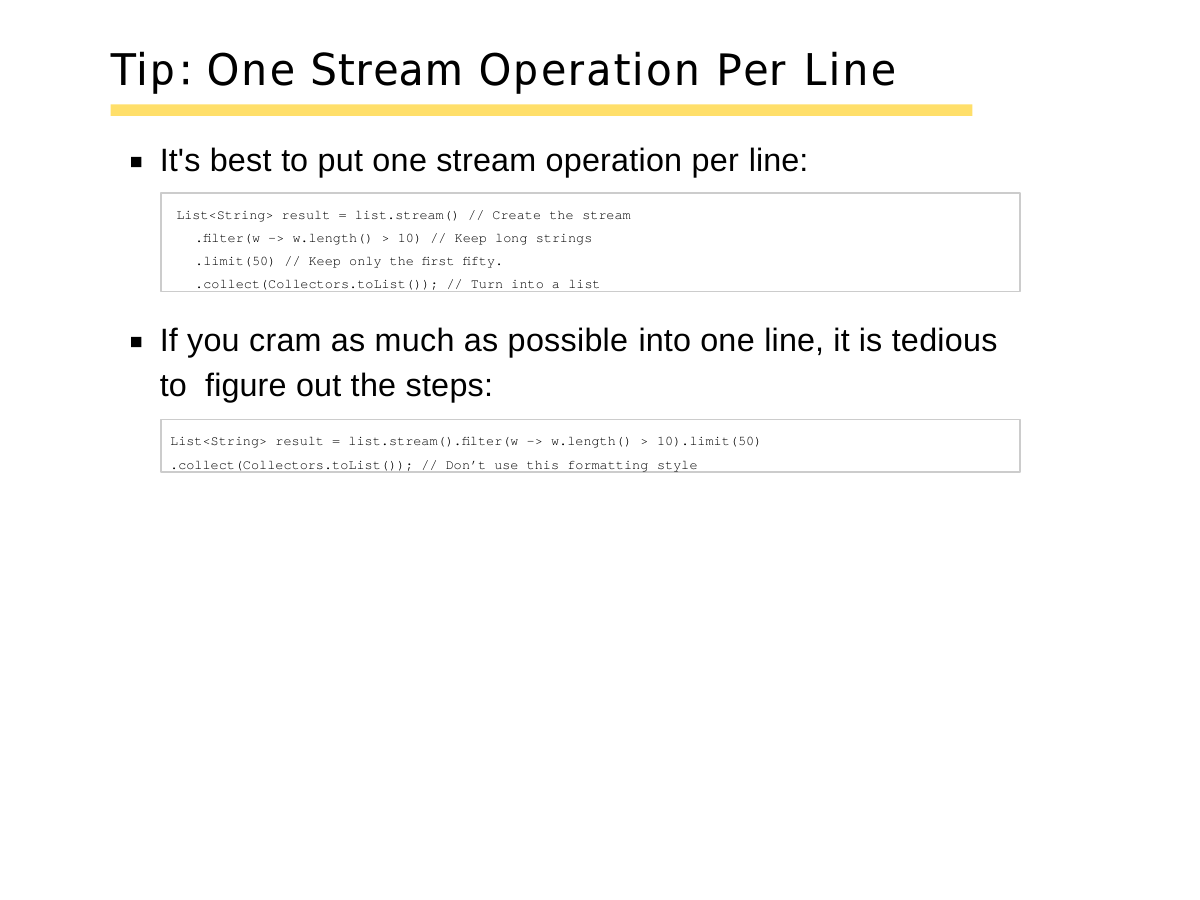

# Tip: One Stream Operation Per Line

It's best to put one stream operation per line:

List<String> result = list.stream() // Create the stream
.filter(w -> w.length() > 10) // Keep long strings
.limit(50) // Keep only the first fifty.
.collect(Collectors.toList()); // Turn into a list
If you cram as much as possible into one line, it is tedious to  figure out the steps:

List<String> result = list.stream().filter(w -> w.length() > 10).limit(50)
.collect(Collectors.toList()); // Don’t use this formatting style